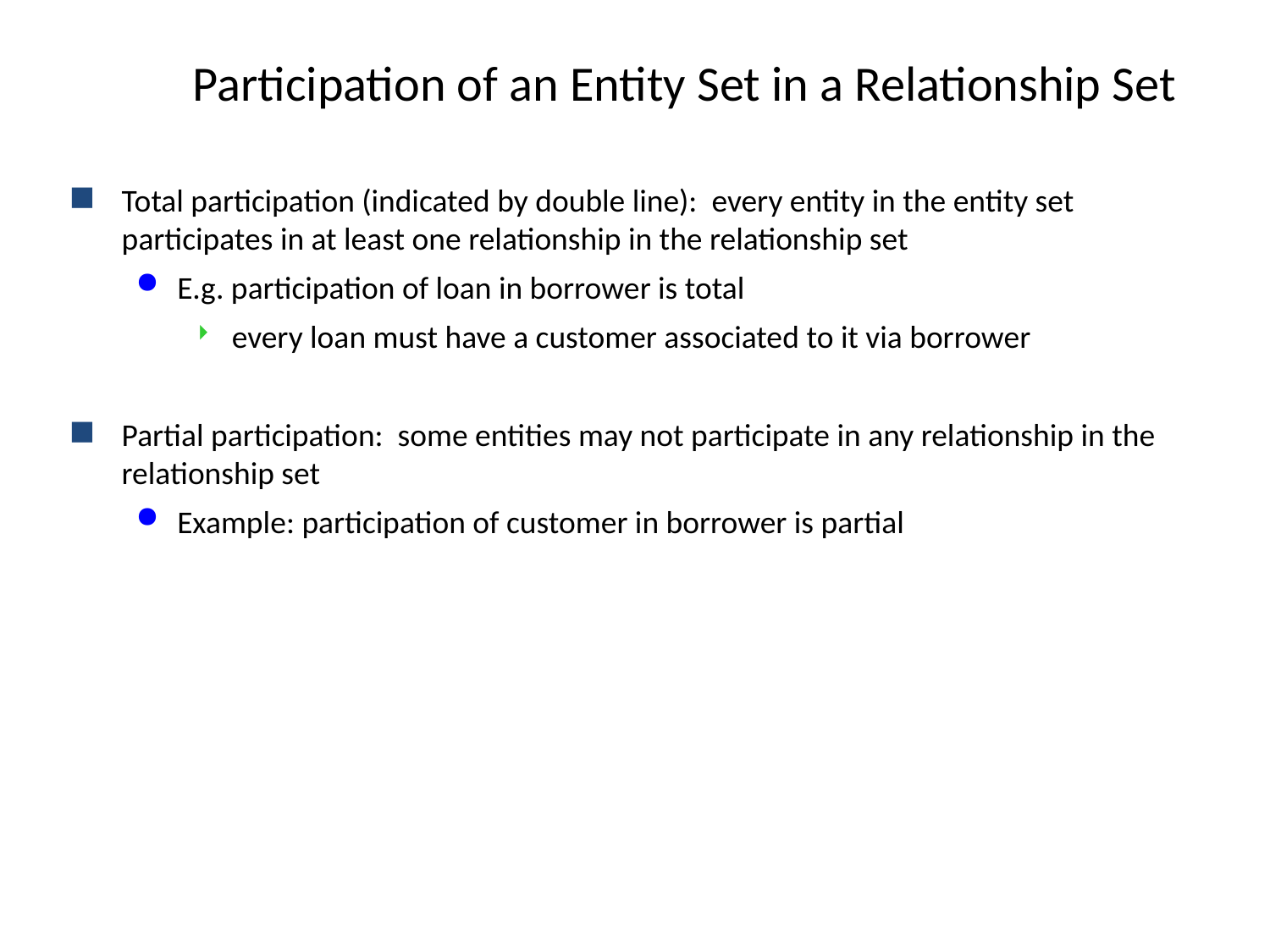

# Participation of an Entity Set in a Relationship Set
Total participation (indicated by double line):  every entity in the entity set participates in at least one relationship in the relationship set
E.g. participation of loan in borrower is total
 every loan must have a customer associated to it via borrower

Partial participation:  some entities may not participate in any relationship in the relationship set
Example: participation of customer in borrower is partial